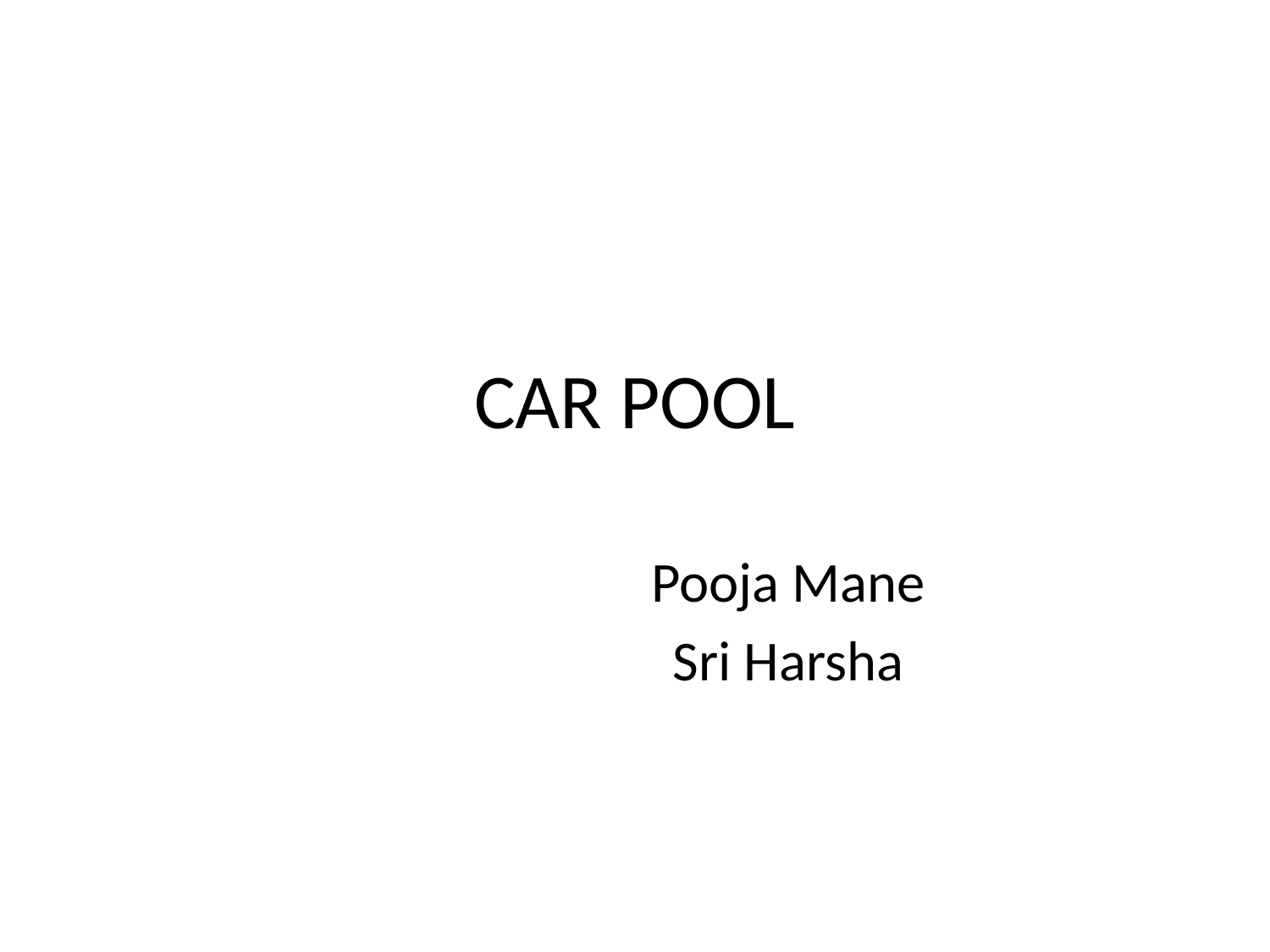

# CAR POOL
Pooja Mane
Sri Harsha